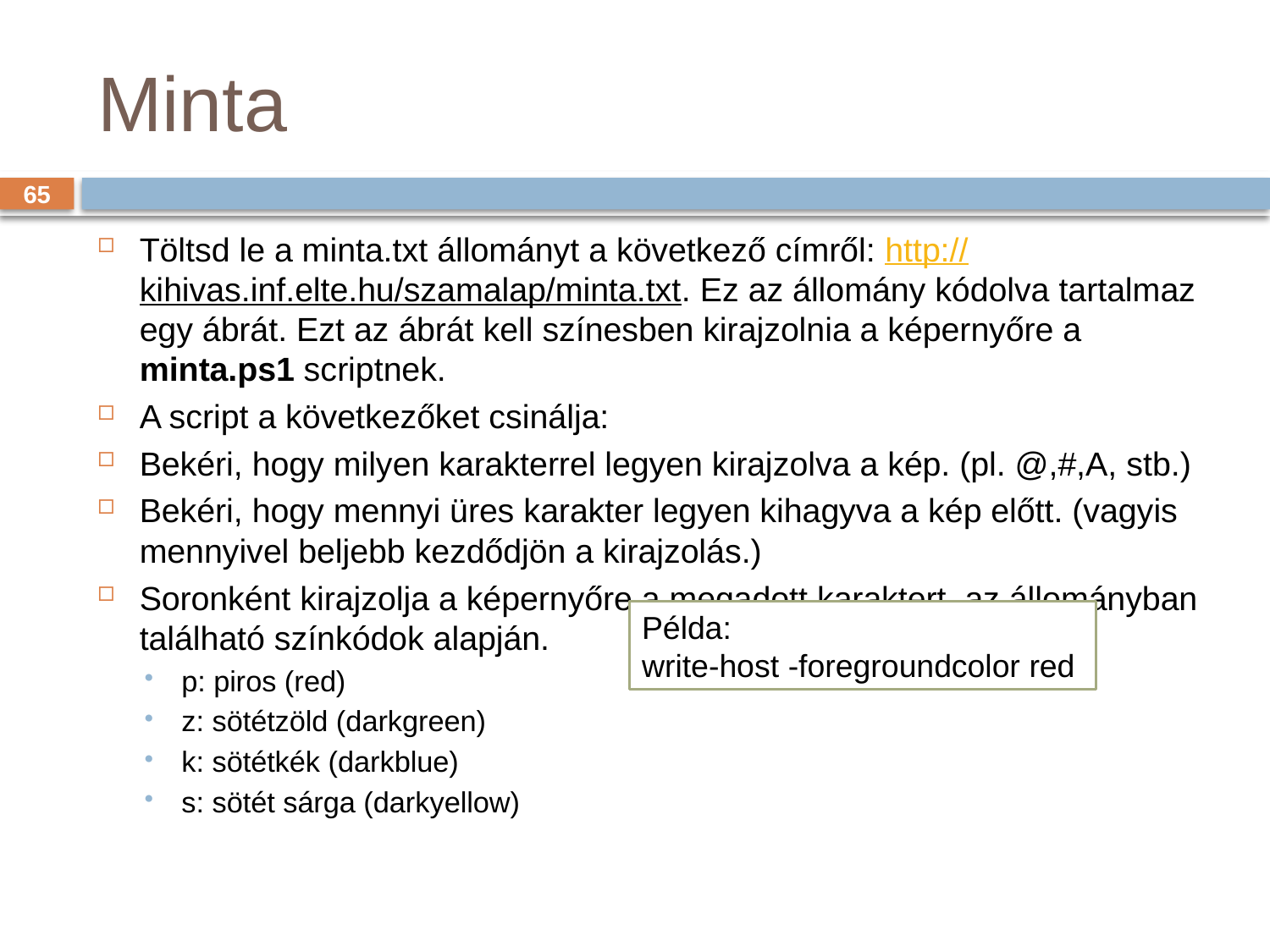

# Minta
65
Töltsd le a minta.txt állományt a következő címről: http://kihivas.inf.elte.hu/szamalap/minta.txt. Ez az állomány kódolva tartalmaz egy ábrát. Ezt az ábrát kell színesben kirajzolnia a képernyőre a minta.ps1 scriptnek.
A script a következőket csinálja:
Bekéri, hogy milyen karakterrel legyen kirajzolva a kép. (pl. @,#,A, stb.)
Bekéri, hogy mennyi üres karakter legyen kihagyva a kép előtt. (vagyis mennyivel beljebb kezdődjön a kirajzolás.)
Soronként kirajzolja a képernyőre a megadott karaktert, az állományban található színkódok alapján.
p: piros (red)
z: sötétzöld (darkgreen)
k: sötétkék (darkblue)
s: sötét sárga (darkyellow)

Példa:
write-host -foregroundcolor red